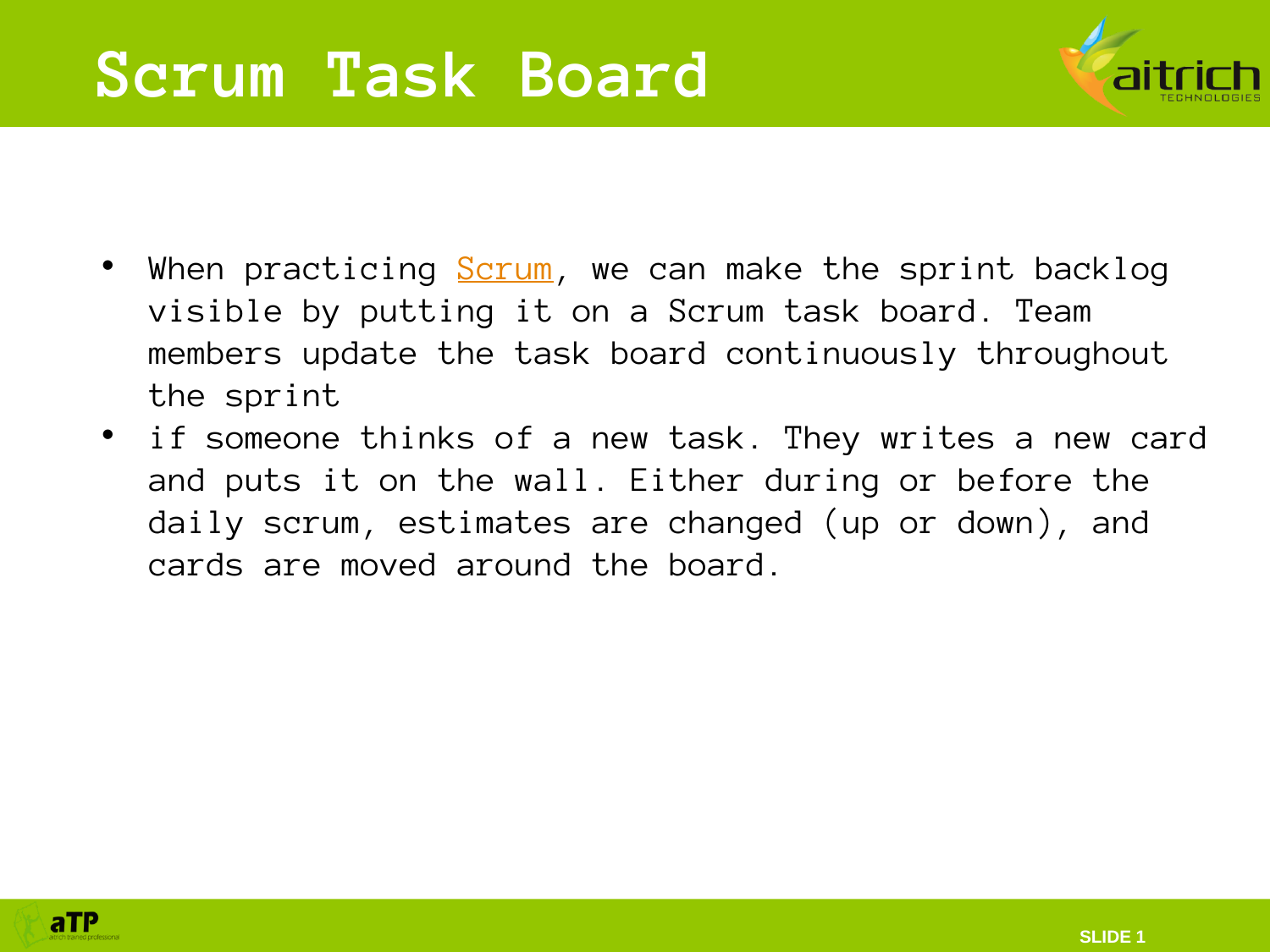

Scrum Task Board
When practicing Scrum, we can make the sprint backlog visible by putting it on a Scrum task board. Team members update the task board continuously throughout the sprint
if someone thinks of a new task. They writes a new card and puts it on the wall. Either during or before the daily scrum, estimates are changed (up or down), and cards are moved around the board.